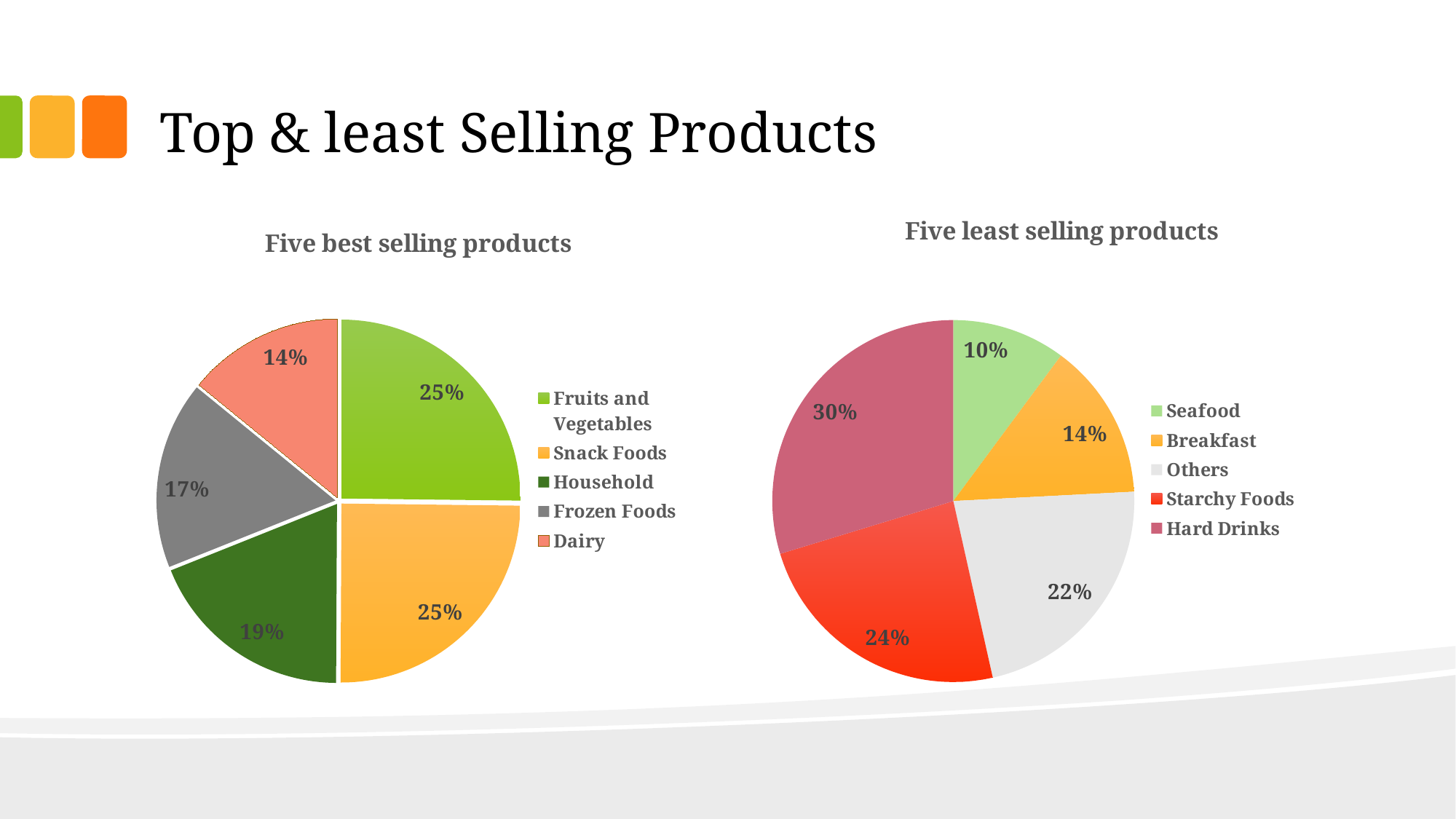

# Top & least Selling Products

### Chart: Five best selling products

| Category | Total |
|---|---|
| Fruits and Vegetables | 0.25187706465786 |
| Snack Foods | 0.24892314423082798 |
| Household | 0.18864096781064887 |
| Frozen Foods | 0.16946019293963172 |
| Dairy | 0.14109863036103154 |

### Chart: Five least selling products

| Category | Total |
|---|---|
| Seafood | 0.1014352159119825 |
| Breakfast | 0.14034947809138057 |
| Others | 0.2231969296715347 |
| Starchy Foods | 0.2378822498603086 |
| Hard Drinks | 0.29713612646479365 |